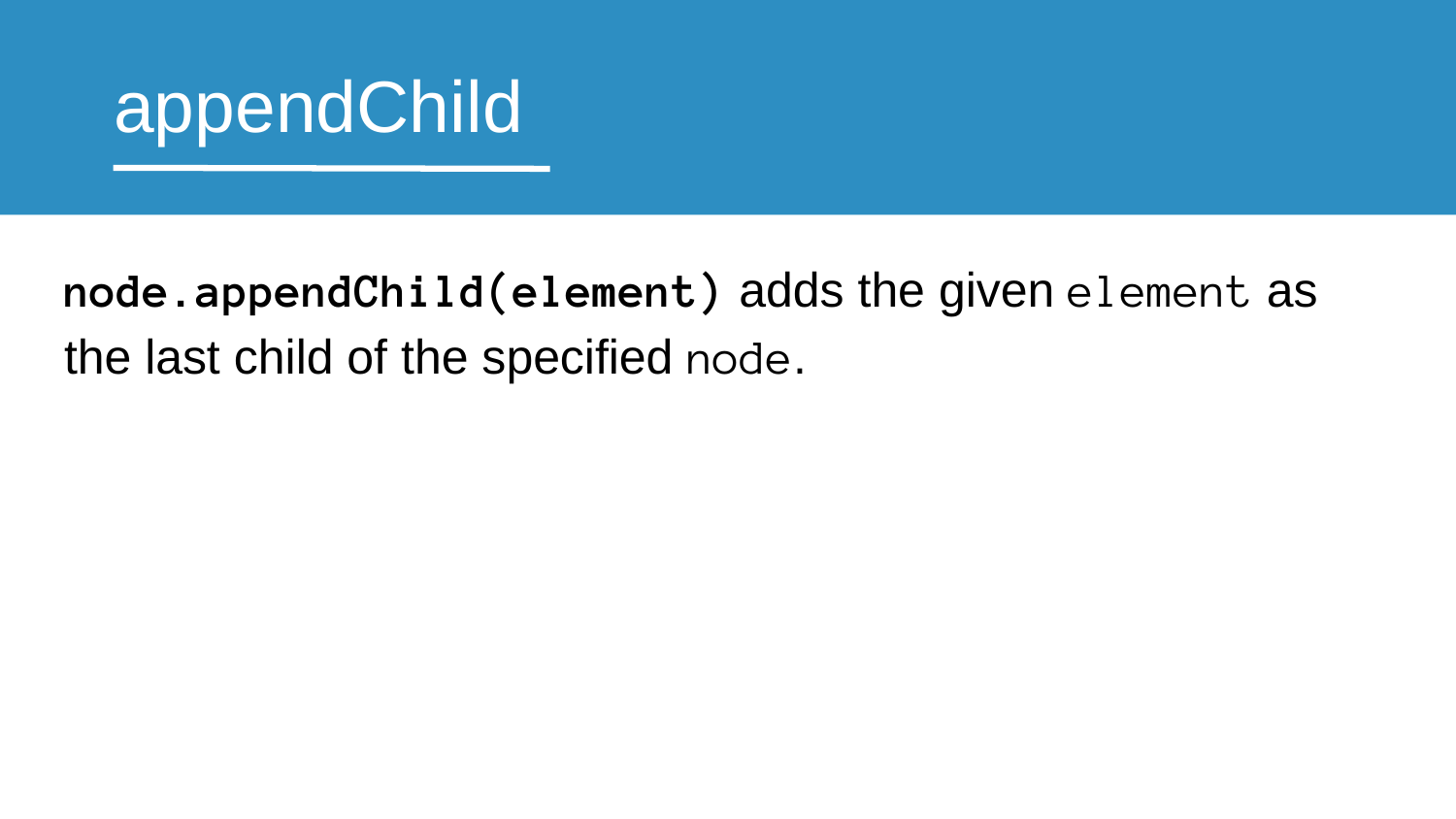

# appendChild
node.appendChild(element) adds the given element as the last child of the specified node.